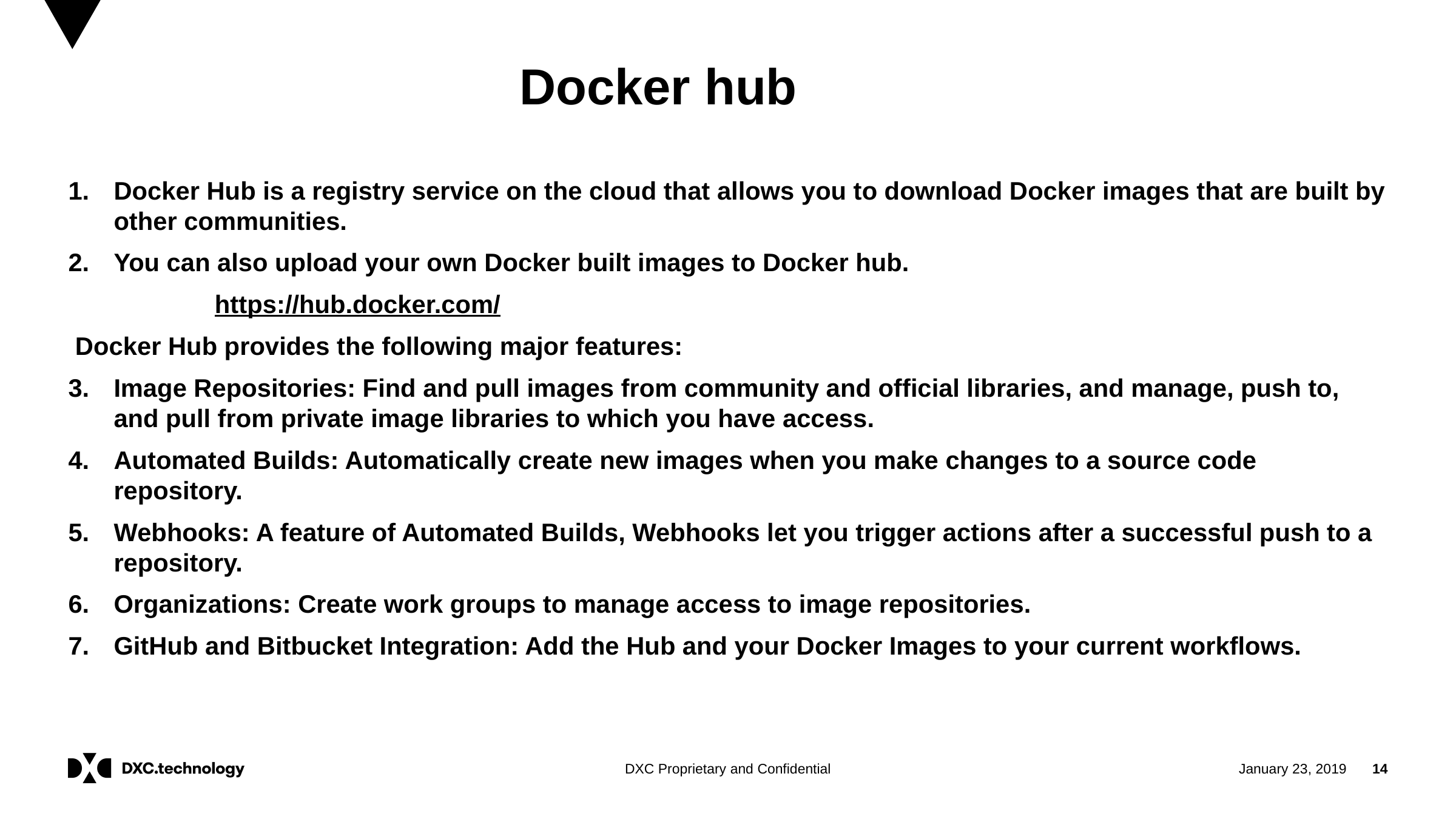

# Docker hub
Docker Hub is a registry service on the cloud that allows you to download Docker images that are built by other communities.
You can also upload your own Docker built images to Docker hub.
                     https://hub.docker.com/
 Docker Hub provides the following major features:
Image Repositories: Find and pull images from community and official libraries, and manage, push to, and pull from private image libraries to which you have access.
Automated Builds: Automatically create new images when you make changes to a source code repository.
Webhooks: A feature of Automated Builds, Webhooks let you trigger actions after a successful push to a repository.
Organizations: Create work groups to manage access to image repositories.
GitHub and Bitbucket Integration: Add the Hub and your Docker Images to your current workflows.